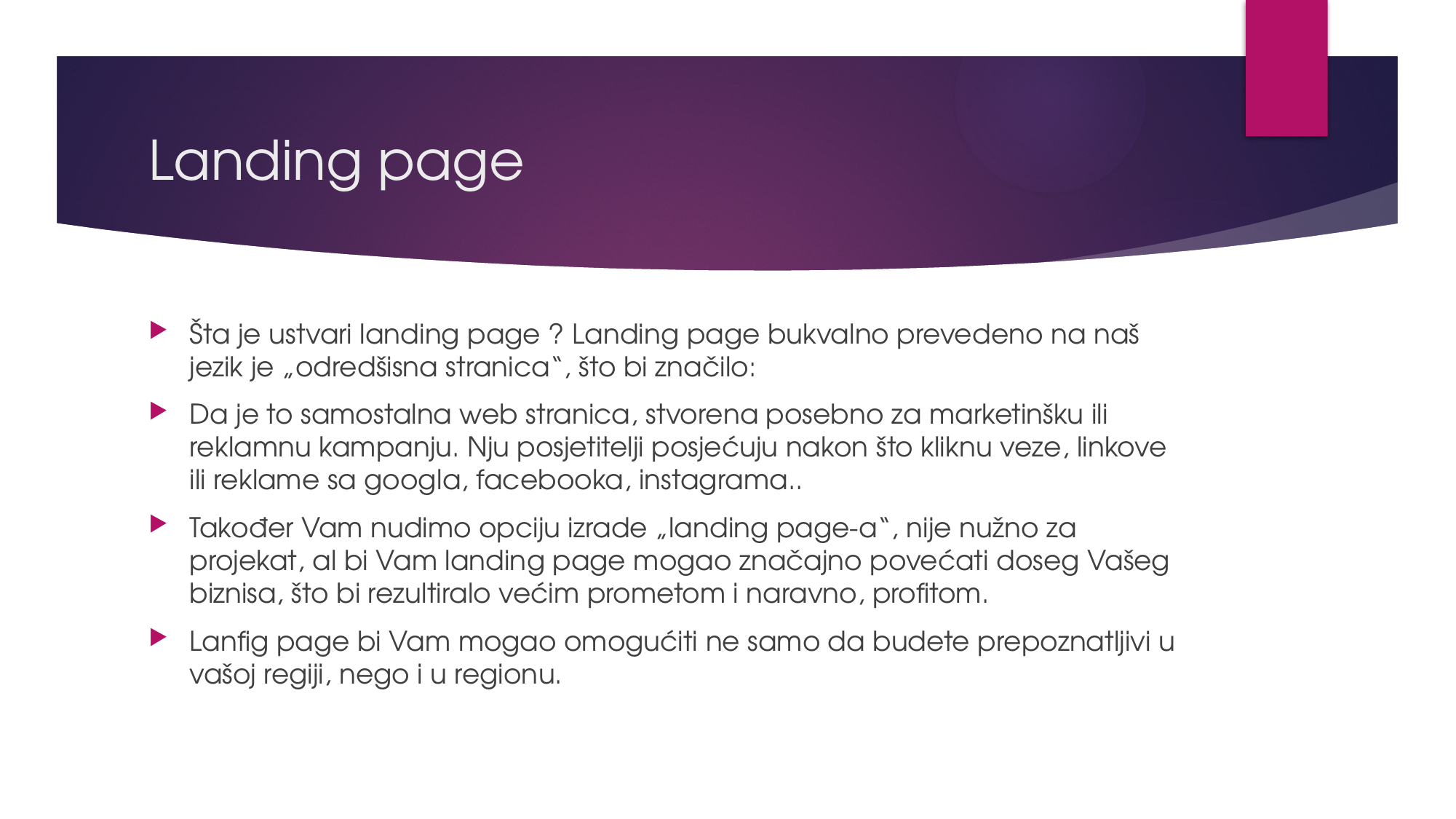

# Landing page
Šta je ustvari landing page ? Landing page bukvalno prevedeno na naš jezik je „odredšisna stranica“, što bi značilo:
Da je to samostalna web stranica, stvorena posebno za marketinšku ili reklamnu kampanju. Nju posjetitelji posjećuju nakon što kliknu veze, linkove ili reklame sa googla, facebooka, instagrama..
Također Vam nudimo opciju izrade „landing page-a“, nije nužno za projekat, al bi Vam landing page mogao značajno povećati doseg Vašeg biznisa, što bi rezultiralo većim prometom i naravno, profitom.
Lanfig page bi Vam mogao omogućiti ne samo da budete prepoznatljivi u vašoj regiji, nego i u regionu.